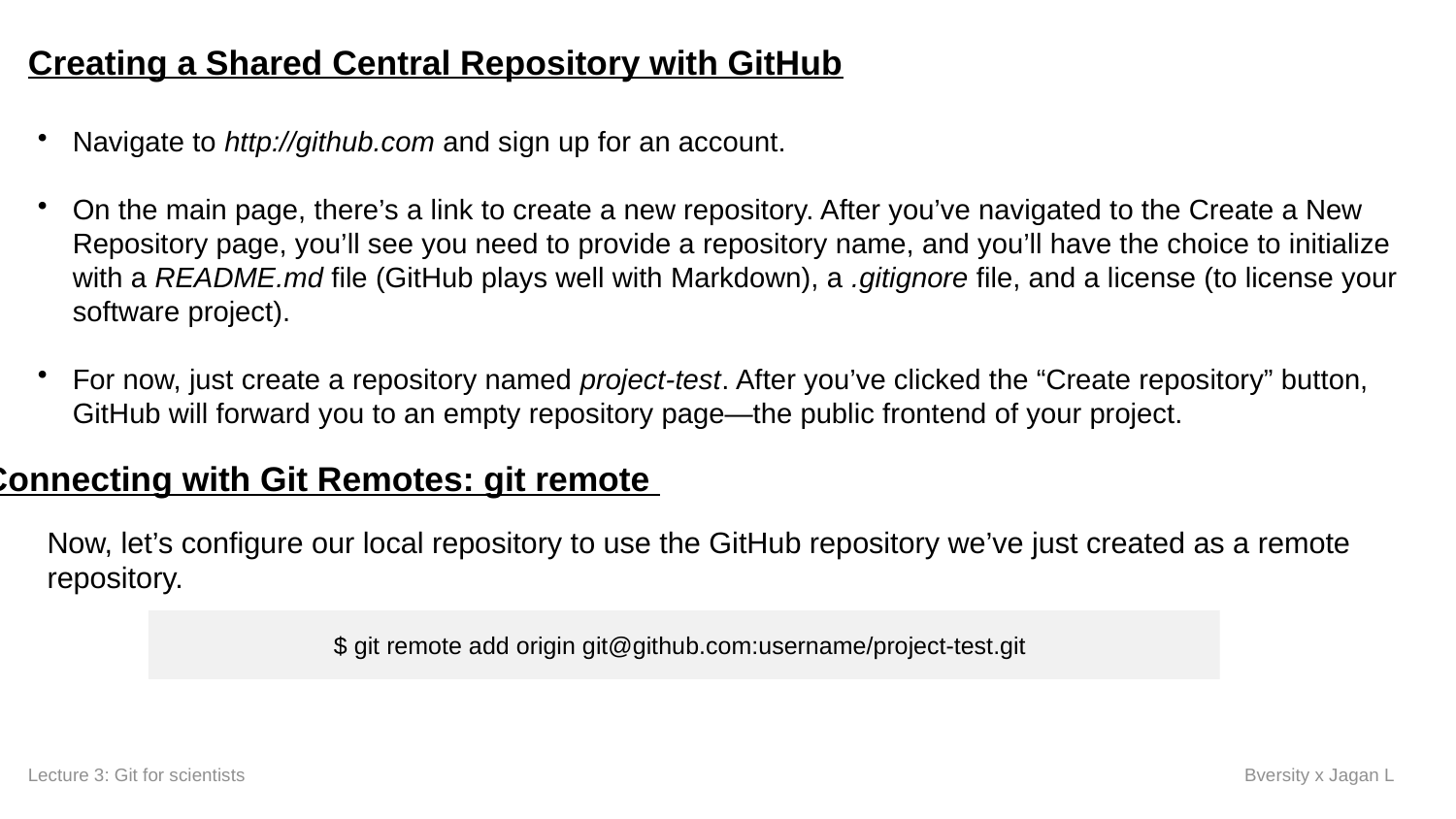

35
Creating a Shared Central Repository with GitHub
Navigate to http://github.com and sign up for an account.
On the main page, there’s a link to create a new repository. After you’ve navigated to the Create a New Repository page, you’ll see you need to provide a repository name, and you’ll have the choice to initialize with a README.md file (GitHub plays well with Markdown), a .gitignore file, and a license (to license your software project).
For now, just create a repository named project-test. After you’ve clicked the “Create repository” button, GitHub will forward you to an empty repository page—the public frontend of your project.
Connecting with Git Remotes: git remote
Now, let’s configure our local repository to use the GitHub repository we’ve just created as a remote repository.
$ git remote add origin git@github.com:username/project-test.git
Lecture 3: Git for scientists
Bversity x Jagan L